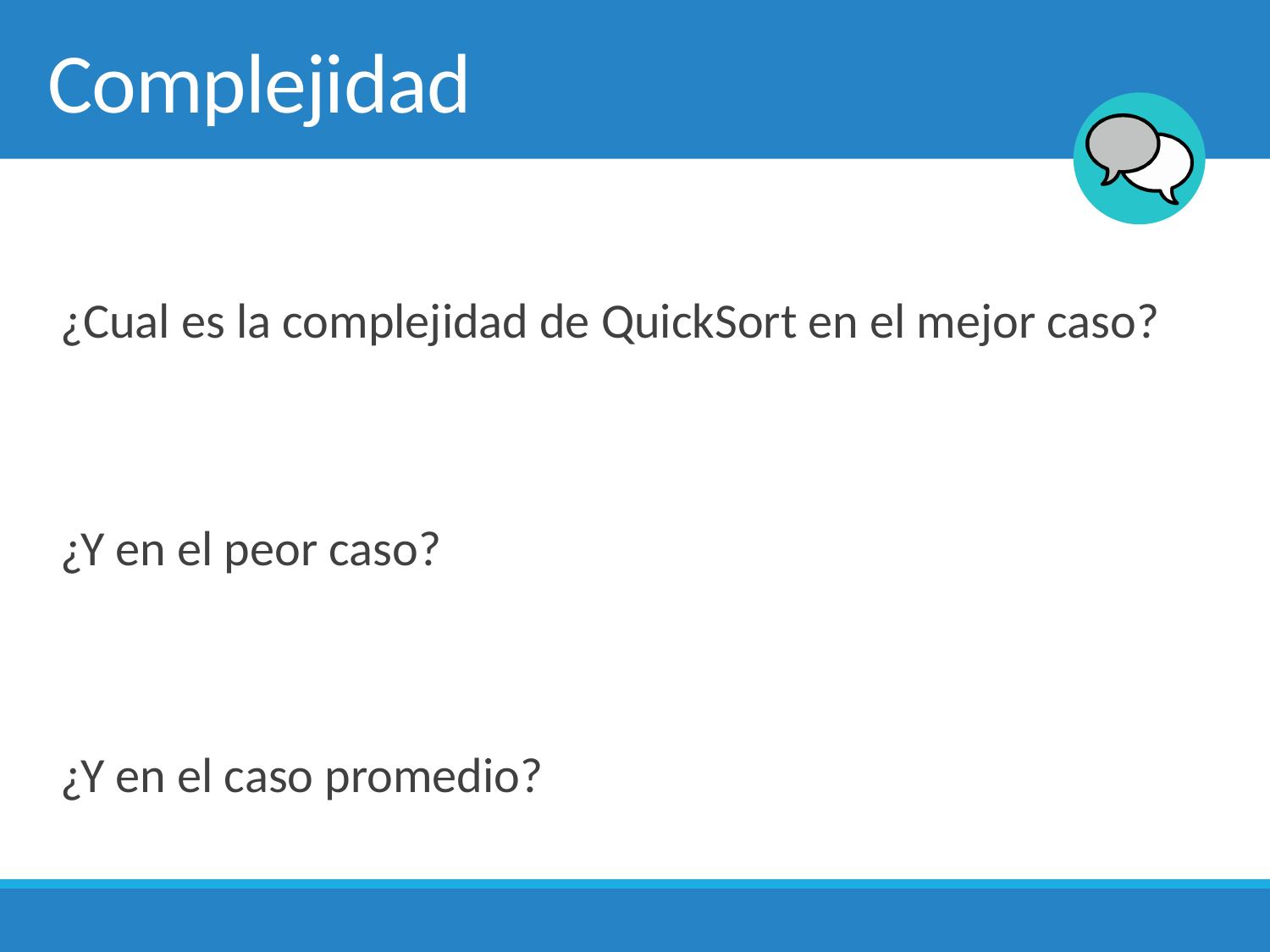

# Complejidad
¿Cual es la complejidad de QuickSort en el mejor caso?

¿Y en el peor caso?

¿Y en el caso promedio?